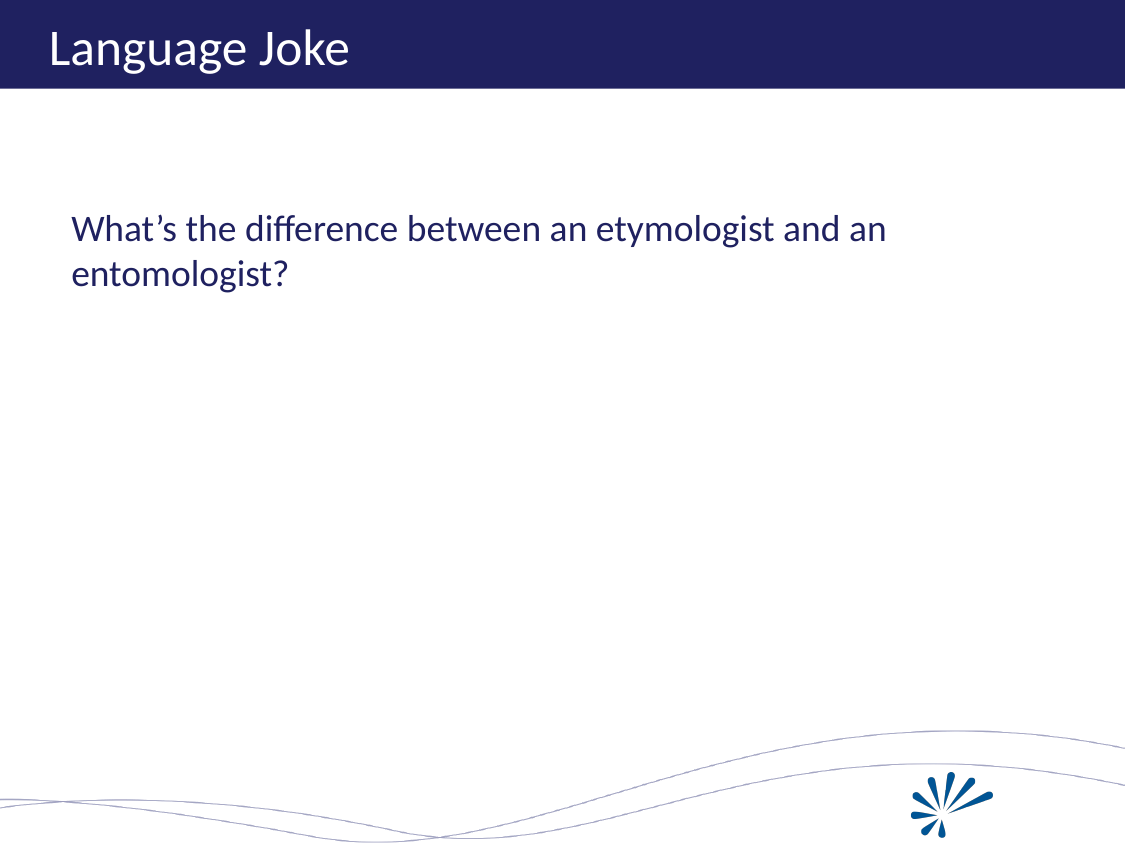

# Language Joke
What’s the difference between an etymologist and an entomologist?